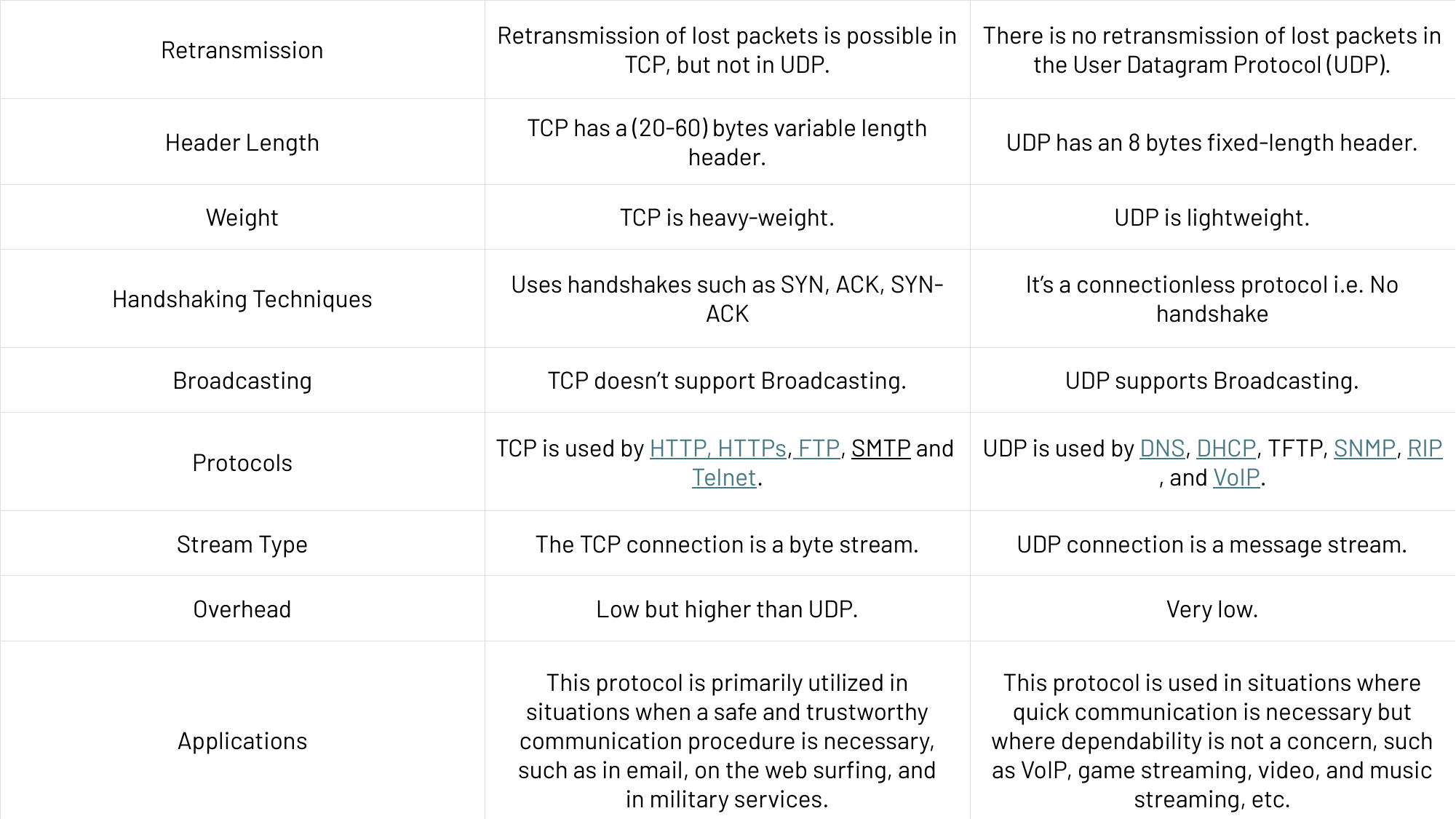

| Retransmission | Retransmission of lost packets is possible in TCP, but not in UDP. | There is no retransmission of lost packets in the User Datagram Protocol (UDP). |
| --- | --- | --- |
| Header Length | TCP has a (20-60) bytes variable length header. | UDP has an 8 bytes fixed-length header. |
| Weight | TCP is heavy-weight. | UDP is lightweight. |
| Handshaking Techniques | Uses handshakes such as SYN, ACK, SYN-ACK | It’s a connectionless protocol i.e. No handshake |
| Broadcasting | TCP doesn’t support Broadcasting. | UDP supports Broadcasting. |
| Protocols | TCP is used by HTTP, HTTPs, FTP, SMTP and Telnet. | UDP is used by DNS, DHCP, TFTP, SNMP, RIP, and VoIP. |
| Stream Type | The TCP connection is a byte stream. | UDP connection is a message stream. |
| Overhead | Low but higher than UDP. | Very low. |
| Applications | This protocol is primarily utilized in situations when a safe and trustworthy communication procedure is necessary, such as in email, on the web surfing, and in military services. | This protocol is used in situations where quick communication is necessary but where dependability is not a concern, such as VoIP, game streaming, video, and music streaming, etc. |